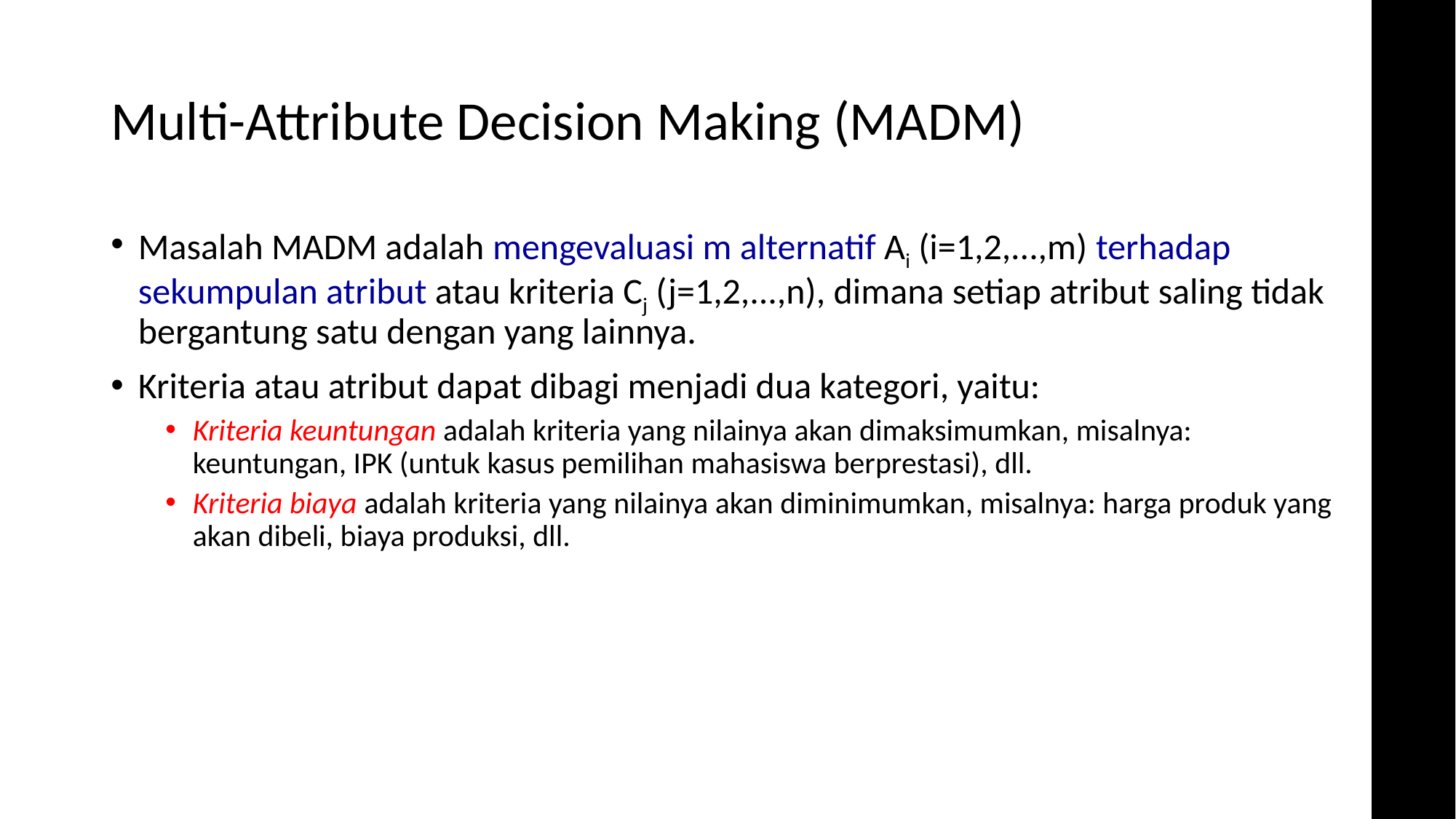

# Multi-Attribute Decision Making (MADM)
Masalah MADM adalah mengevaluasi m alternatif Ai (i=1,2,...,m) terhadap sekumpulan atribut atau kriteria Cj (j=1,2,...,n), dimana setiap atribut saling tidak bergantung satu dengan yang lainnya.
Kriteria atau atribut dapat dibagi menjadi dua kategori, yaitu:
Kriteria keuntungan adalah kriteria yang nilainya akan dimaksimumkan, misalnya: keuntungan, IPK (untuk kasus pemilihan mahasiswa berprestasi), dll.
Kriteria biaya adalah kriteria yang nilainya akan diminimumkan, misalnya: harga produk yang akan dibeli, biaya produksi, dll.